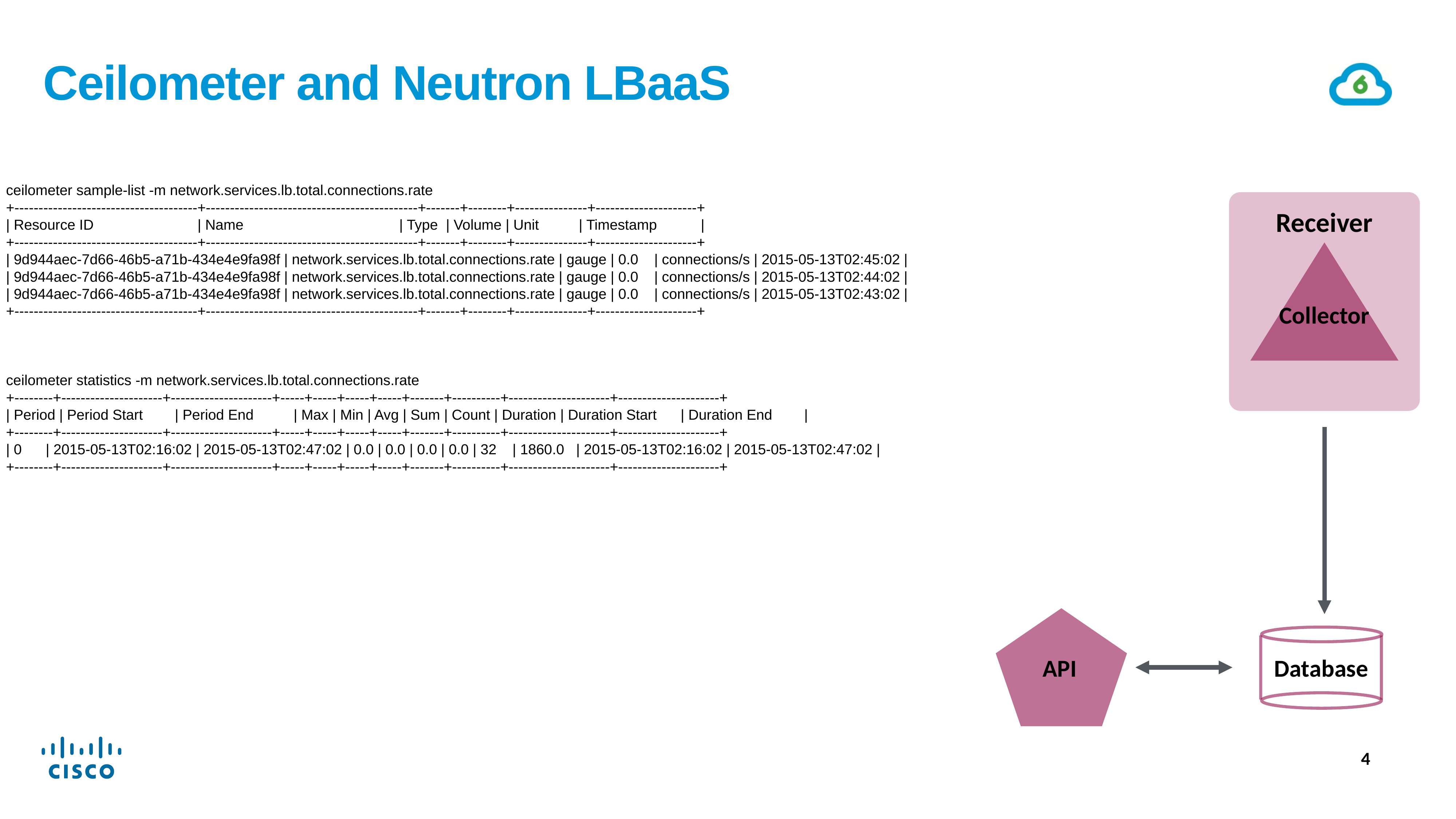

# Ceilometer and Neutron LBaaS
ceilometer sample-list -m network.services.lb.total.connections.rate
+--------------------------------------+--------------------------------------------+-------+--------+---------------+---------------------+
| Resource ID                          | Name                                       | Type  | Volume | Unit          | Timestamp           |
+--------------------------------------+--------------------------------------------+-------+--------+---------------+---------------------+
| 9d944aec-7d66-46b5-a71b-434e4e9fa98f | network.services.lb.total.connections.rate | gauge | 0.0    | connections/s | 2015-05-13T02:45:02 |
| 9d944aec-7d66-46b5-a71b-434e4e9fa98f | network.services.lb.total.connections.rate | gauge | 0.0    | connections/s | 2015-05-13T02:44:02 |
| 9d944aec-7d66-46b5-a71b-434e4e9fa98f | network.services.lb.total.connections.rate | gauge | 0.0    | connections/s | 2015-05-13T02:43:02 |
+--------------------------------------+--------------------------------------------+-------+--------+---------------+---------------------+

ceilometer statistics -m network.services.lb.total.connections.rate
+--------+---------------------+---------------------+-----+-----+-----+-----+-------+----------+---------------------+---------------------+
| Period | Period Start        | Period End          | Max | Min | Avg | Sum | Count | Duration | Duration Start      | Duration End        |
+--------+---------------------+---------------------+-----+-----+-----+-----+-------+----------+---------------------+---------------------+
| 0      | 2015-05-13T02:16:02 | 2015-05-13T02:47:02 | 0.0 | 0.0 | 0.0 | 0.0 | 32    | 1860.0   | 2015-05-13T02:16:02 | 2015-05-13T02:47:02 |
+--------+---------------------+---------------------+-----+-----+-----+-----+-------+----------+---------------------+---------------------+

Receiver

Collector

Database
API

4